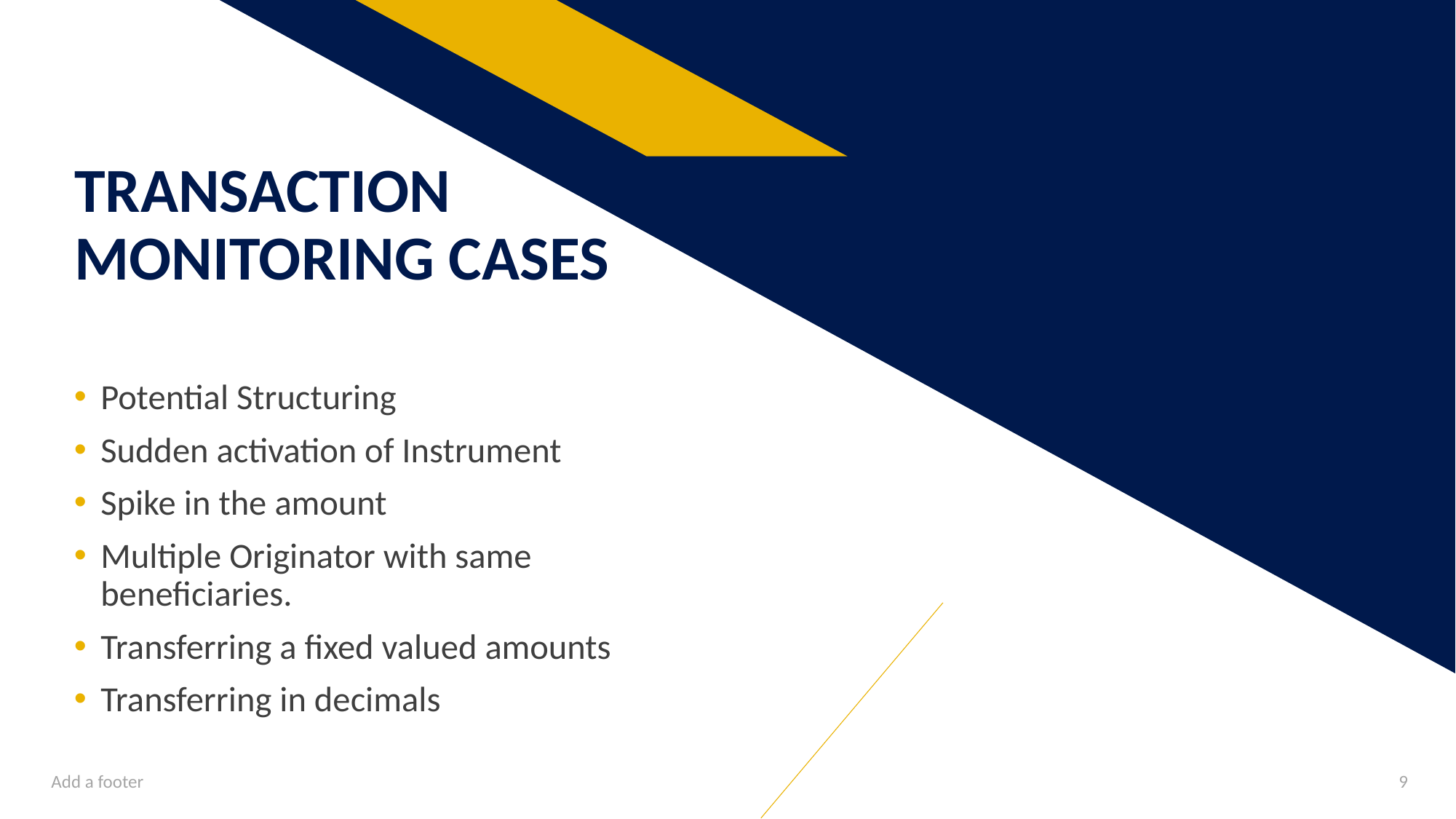

# TRANSACTION MONITORING CASES
Potential Structuring
Sudden activation of Instrument
Spike in the amount
Multiple Originator with same beneficiaries.
Transferring a fixed valued amounts
Transferring in decimals

Add a footer
9